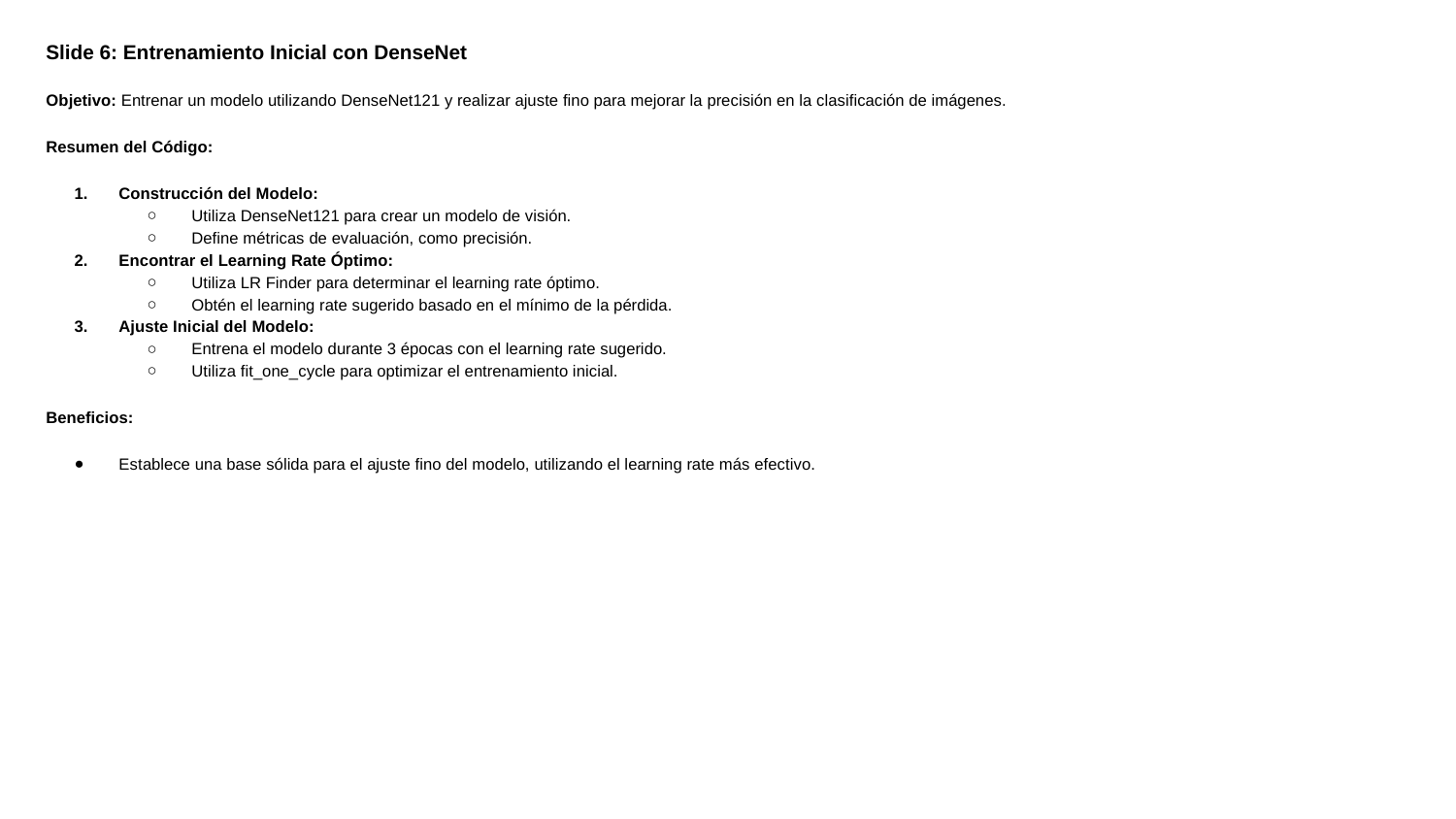

Slide 6: Entrenamiento Inicial con DenseNet
Objetivo: Entrenar un modelo utilizando DenseNet121 y realizar ajuste fino para mejorar la precisión en la clasificación de imágenes.
Resumen del Código:
Construcción del Modelo:
Utiliza DenseNet121 para crear un modelo de visión.
Define métricas de evaluación, como precisión.
Encontrar el Learning Rate Óptimo:
Utiliza LR Finder para determinar el learning rate óptimo.
Obtén el learning rate sugerido basado en el mínimo de la pérdida.
Ajuste Inicial del Modelo:
Entrena el modelo durante 3 épocas con el learning rate sugerido.
Utiliza fit_one_cycle para optimizar el entrenamiento inicial.
Beneficios:
Establece una base sólida para el ajuste fino del modelo, utilizando el learning rate más efectivo.